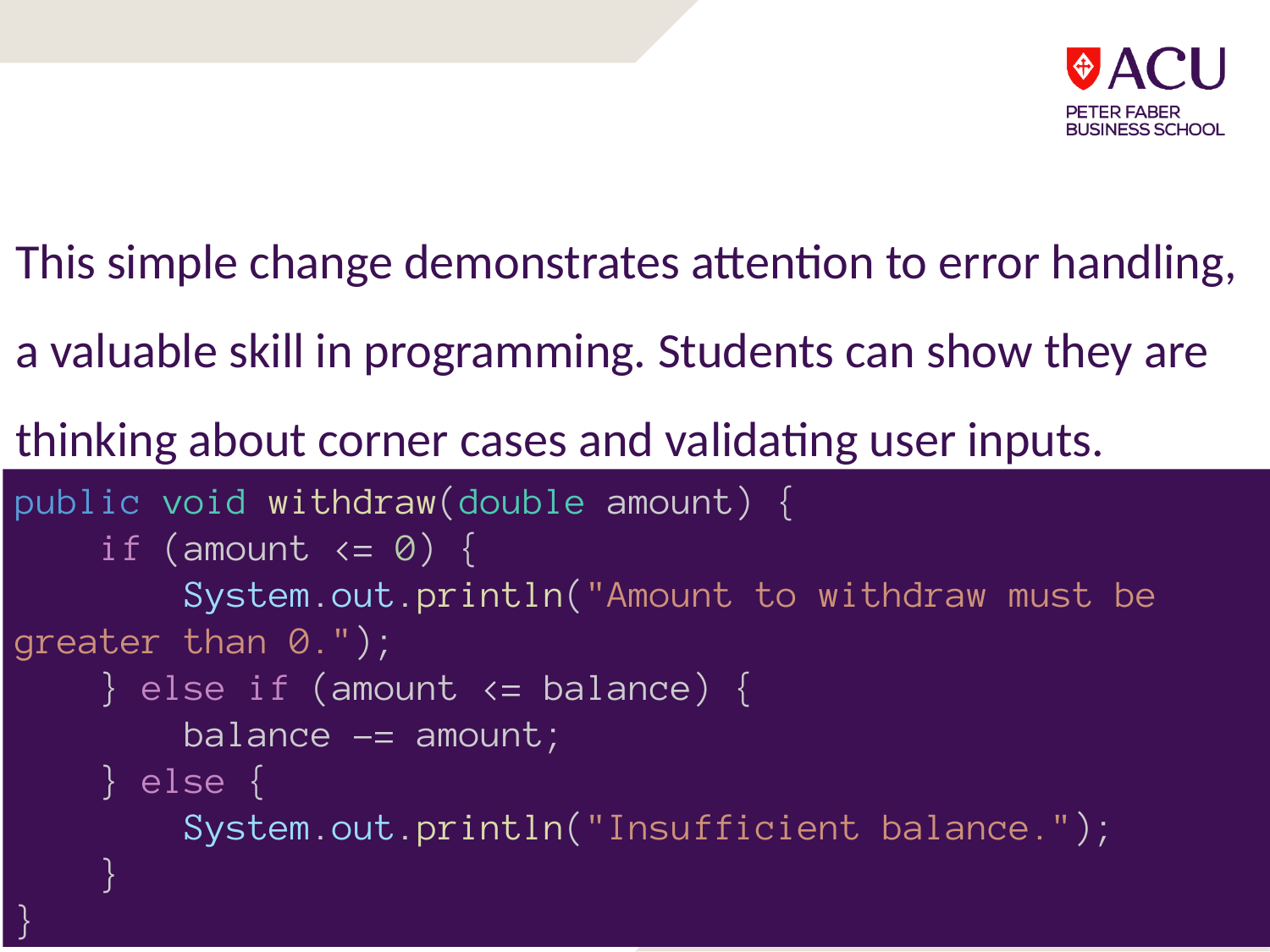

This simple change demonstrates attention to error handling, a valuable skill in programming. Students can show they are thinking about corner cases and validating user inputs.
public void withdraw(double amount) {
    if (amount <= 0) {
        System.out.println("Amount to withdraw must be greater than 0.");
    } else if (amount <= balance) {
        balance -= amount;
    } else {
        System.out.println("Insufficient balance.");
    }
}
18